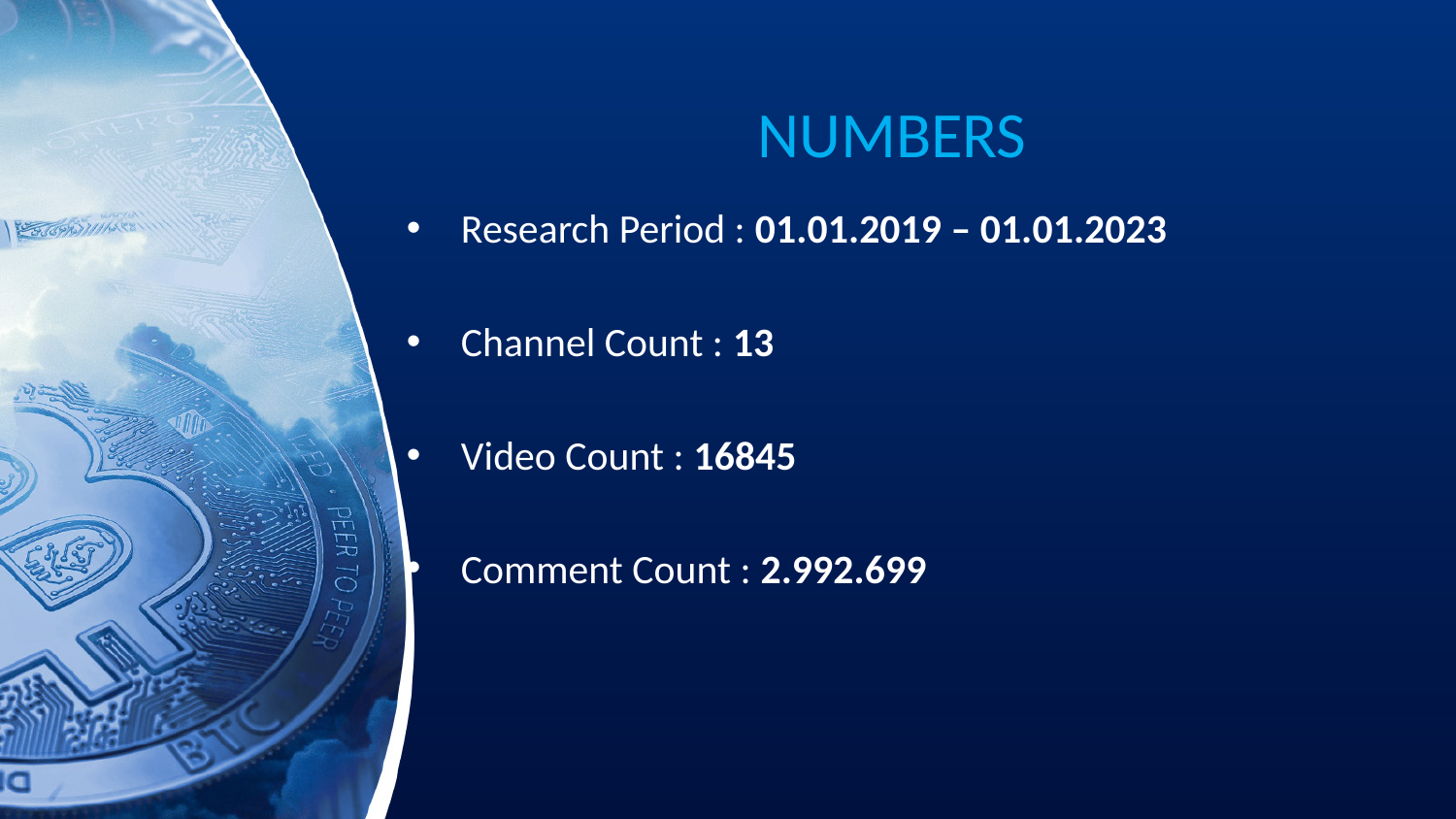

# NUMBERS
Research Period : 01.01.2019 – 01.01.2023

Channel Count : 13

Video Count : 16845

Comment Count : 2.992.699